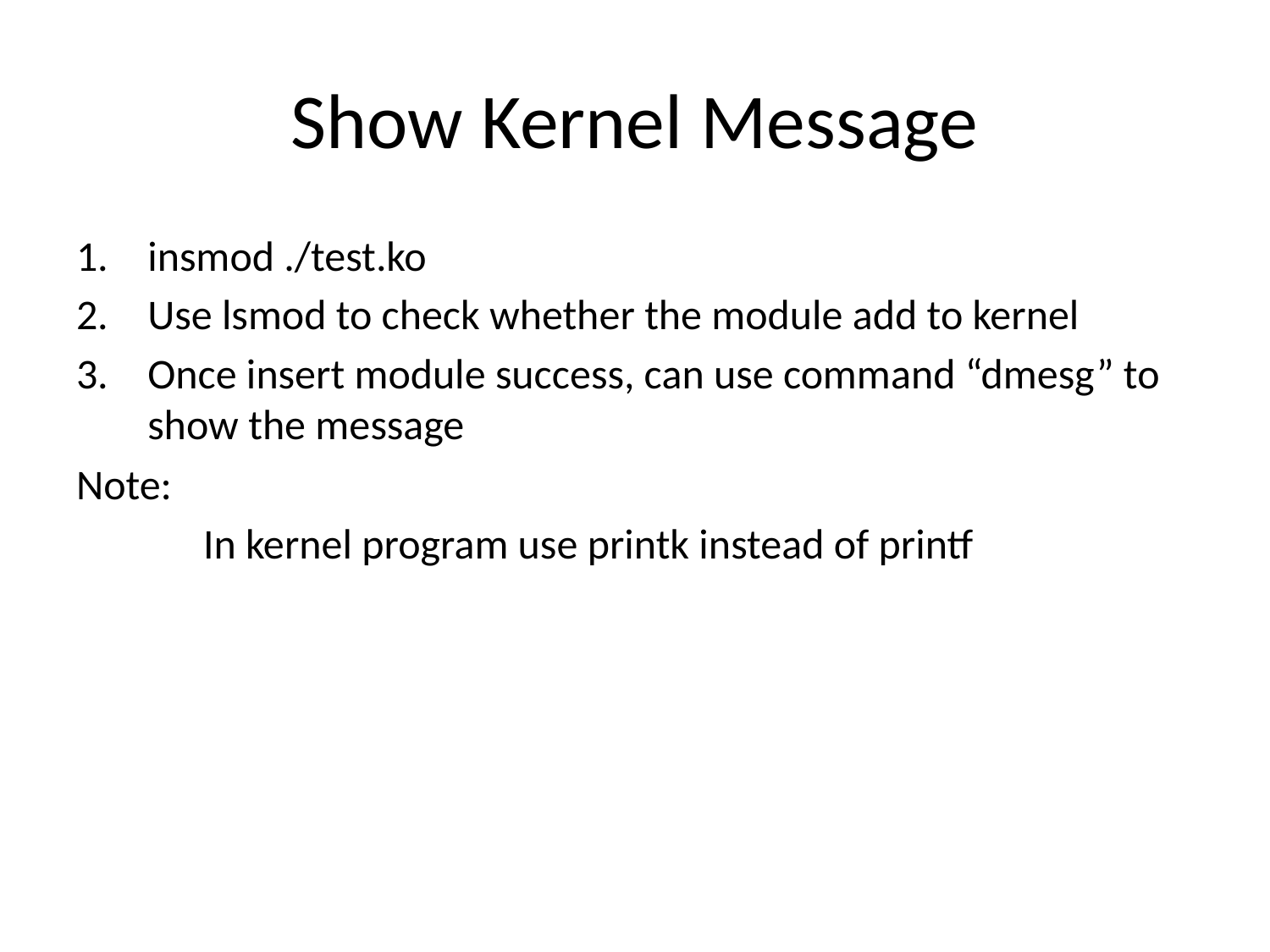

# Show Kernel Message
insmod ./test.ko
Use lsmod to check whether the module add to kernel
Once insert module success, can use command “dmesg” to show the message
Note:
	In kernel program use printk instead of printf